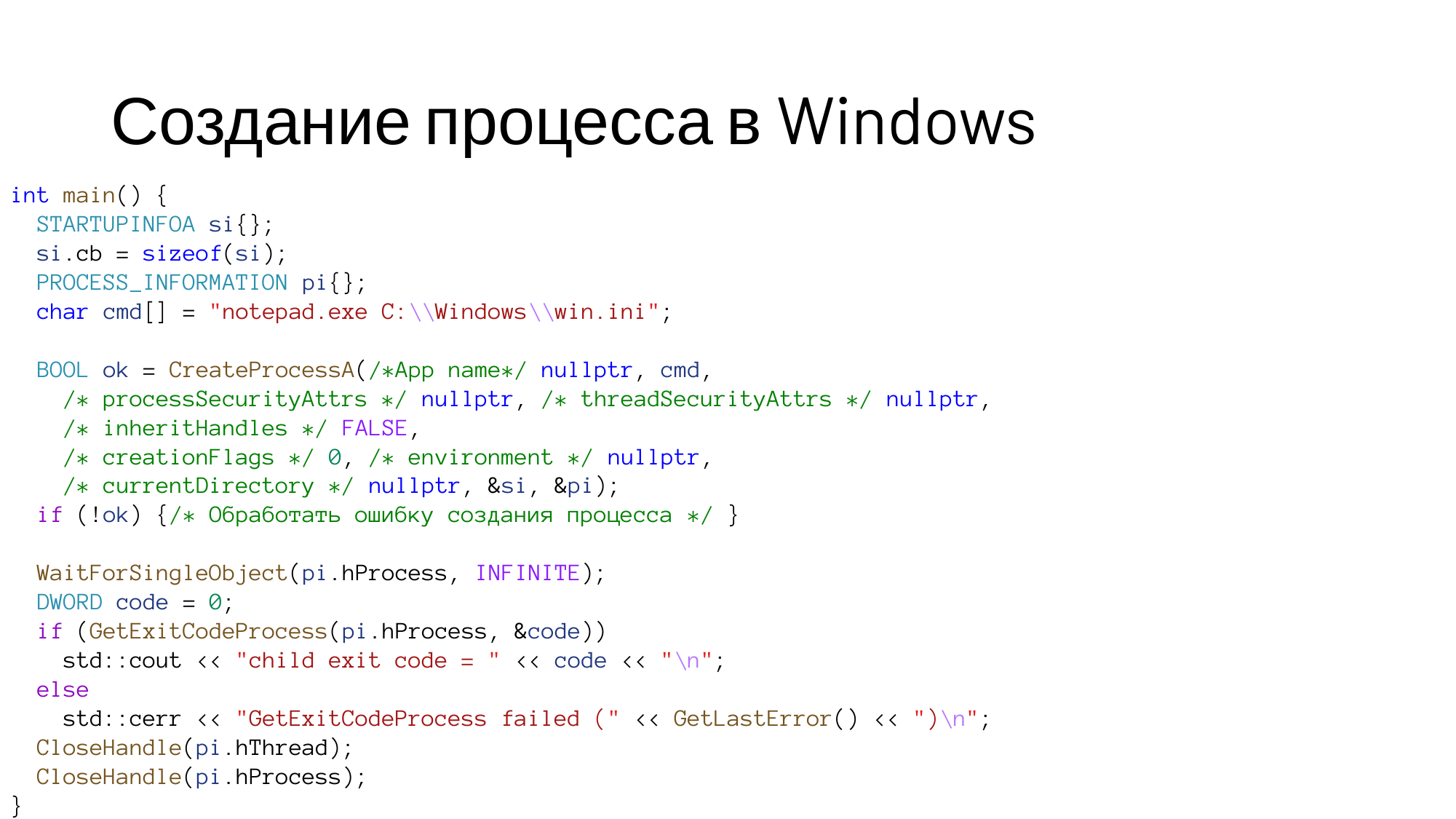

# Создание процесса в Windows
int main() {
  STARTUPINFOA si{};
  si.cb = sizeof(si);
  PROCESS_INFORMATION pi{};
  char cmd[] = "notepad.exe C:\\Windows\\win.ini";

  BOOL ok = CreateProcessA(/*App name*/ nullptr, cmd,
    /* processSecurityAttrs */ nullptr, /* threadSecurityAttrs */ nullptr,
    /* inheritHandles */ FALSE,
    /* creationFlags */ 0, /* environment */ nullptr,
    /* currentDirectory */ nullptr, &si, &pi);
  if (!ok) {/* Обработать ошибку создания процесса */ }

  WaitForSingleObject(pi.hProcess, INFINITE);
  DWORD code = 0;
  if (GetExitCodeProcess(pi.hProcess, &code))
    std::cout << "child exit code = " << code << "\n";
  else
    std::cerr << "GetExitCodeProcess failed (" << GetLastError() << ")\n";
  CloseHandle(pi.hThread);
  CloseHandle(pi.hProcess);
}